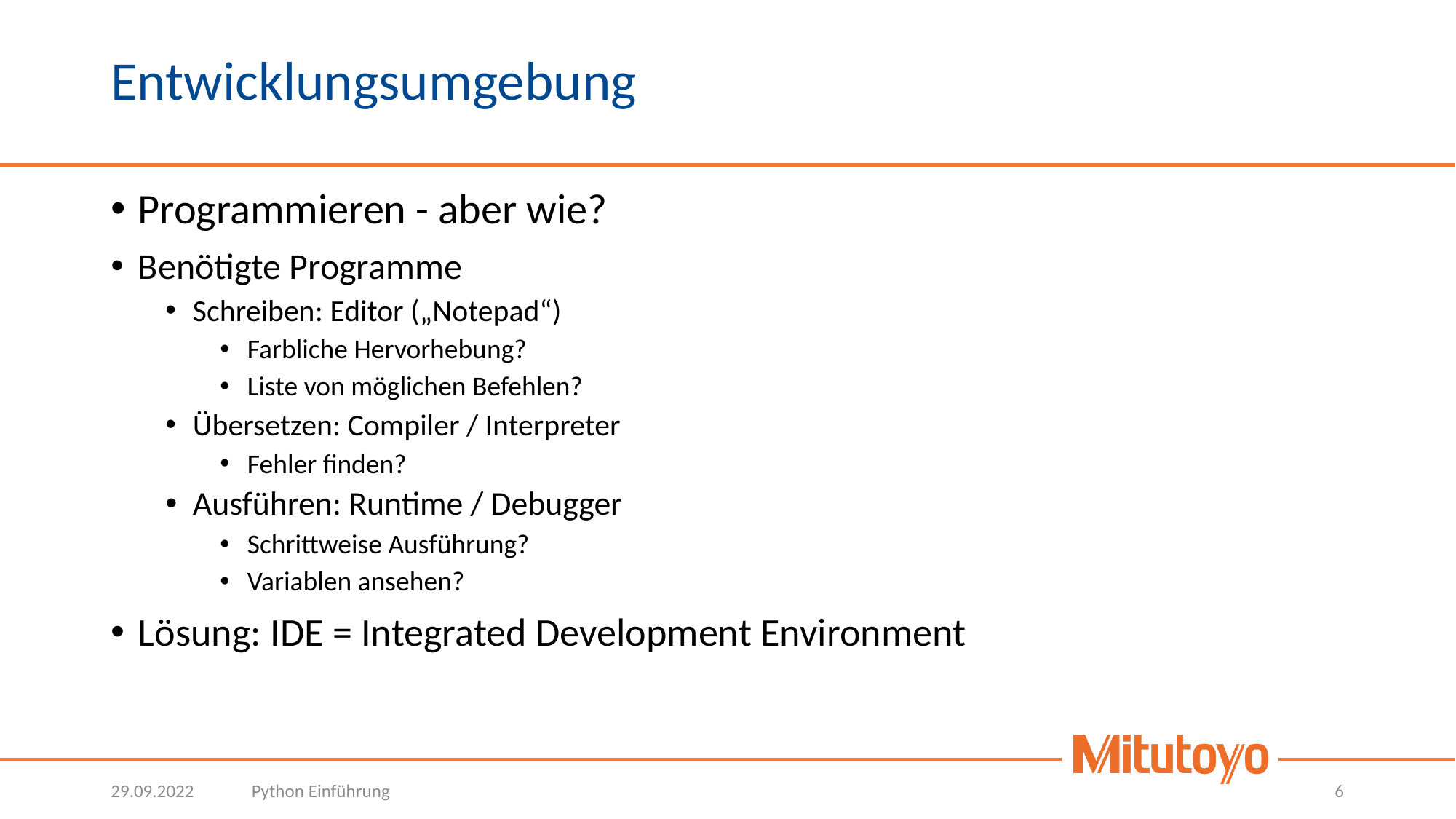

# Entwicklungsumgebung
Programmieren - aber wie?
Benötigte Programme
Schreiben: Editor („Notepad“)
Farbliche Hervorhebung?
Liste von möglichen Befehlen?
Übersetzen: Compiler / Interpreter
Fehler finden?
Ausführen: Runtime / Debugger
Schrittweise Ausführung?
Variablen ansehen?
Lösung: IDE = Integrated Development Environment

29.09.2022
Python Einführung
6